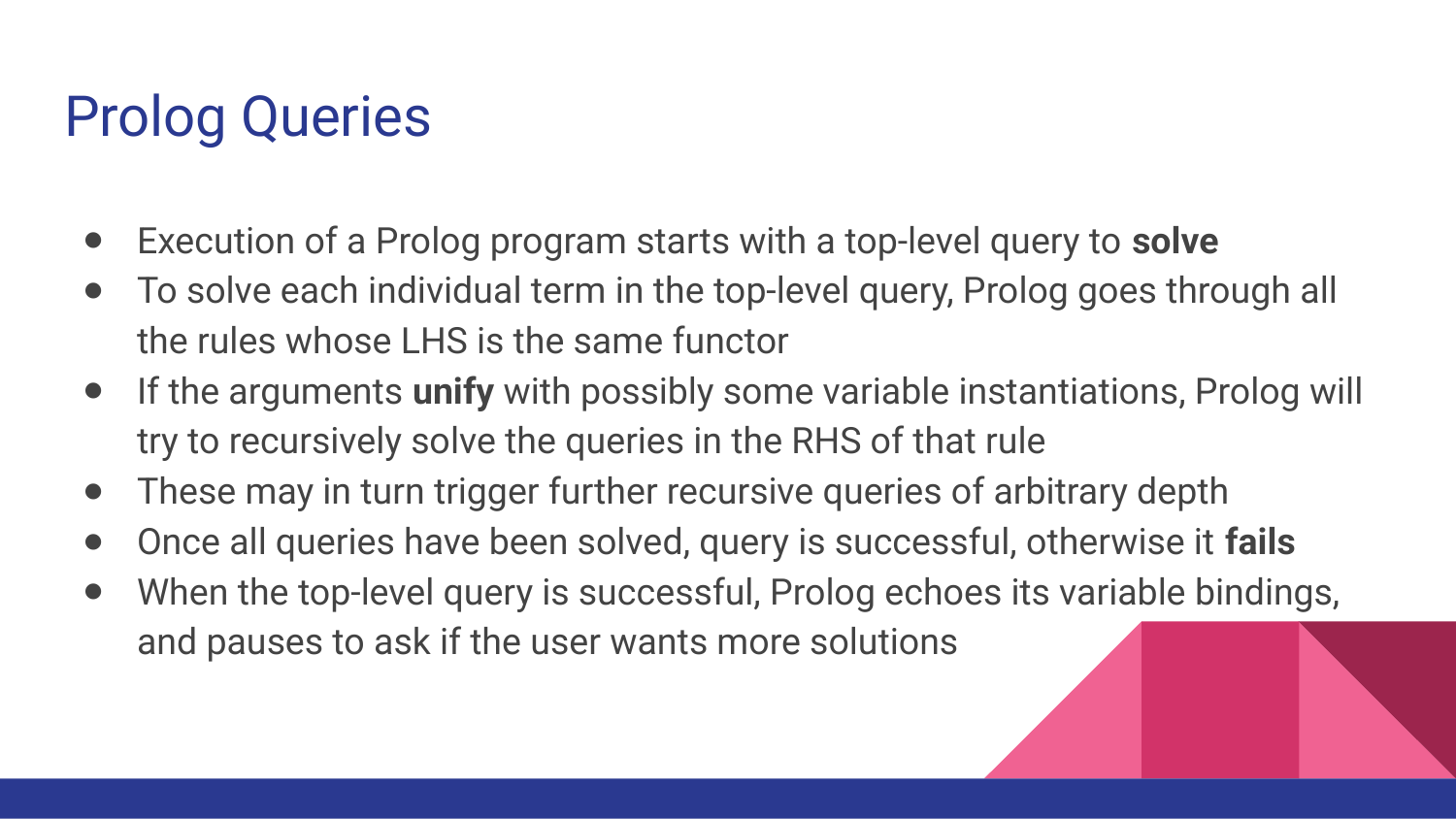

# Prolog Queries
Execution of a Prolog program starts with a top-level query to solve
To solve each individual term in the top-level query, Prolog goes through all the rules whose LHS is the same functor
If the arguments unify with possibly some variable instantiations, Prolog will try to recursively solve the queries in the RHS of that rule
These may in turn trigger further recursive queries of arbitrary depth
Once all queries have been solved, query is successful, otherwise it fails
When the top-level query is successful, Prolog echoes its variable bindings, and pauses to ask if the user wants more solutions